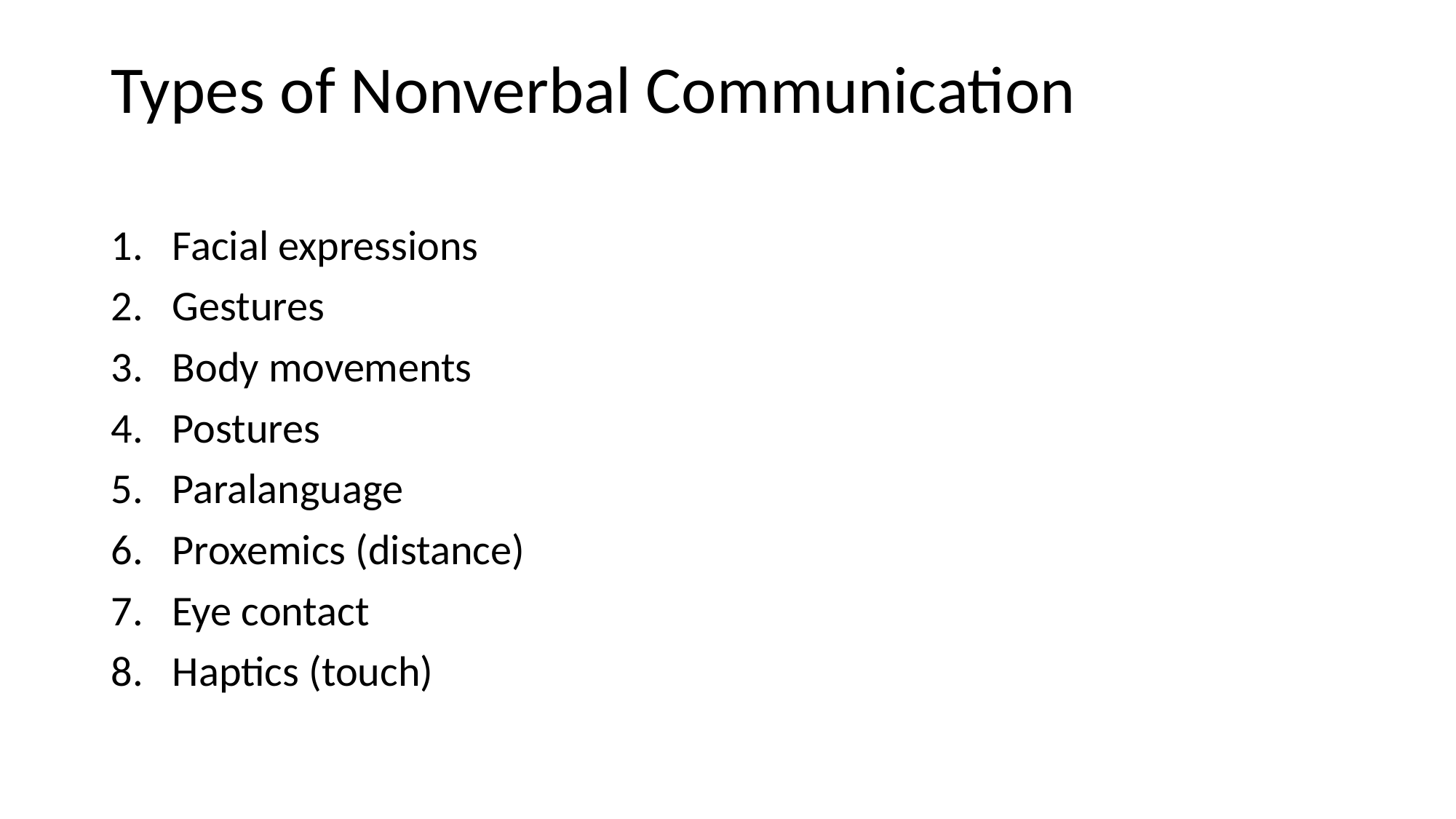

# Types of Nonverbal Communication
Facial expressions
Gestures
Body movements
Postures
Paralanguage
Proxemics (distance)
Eye contact
Haptics (touch)